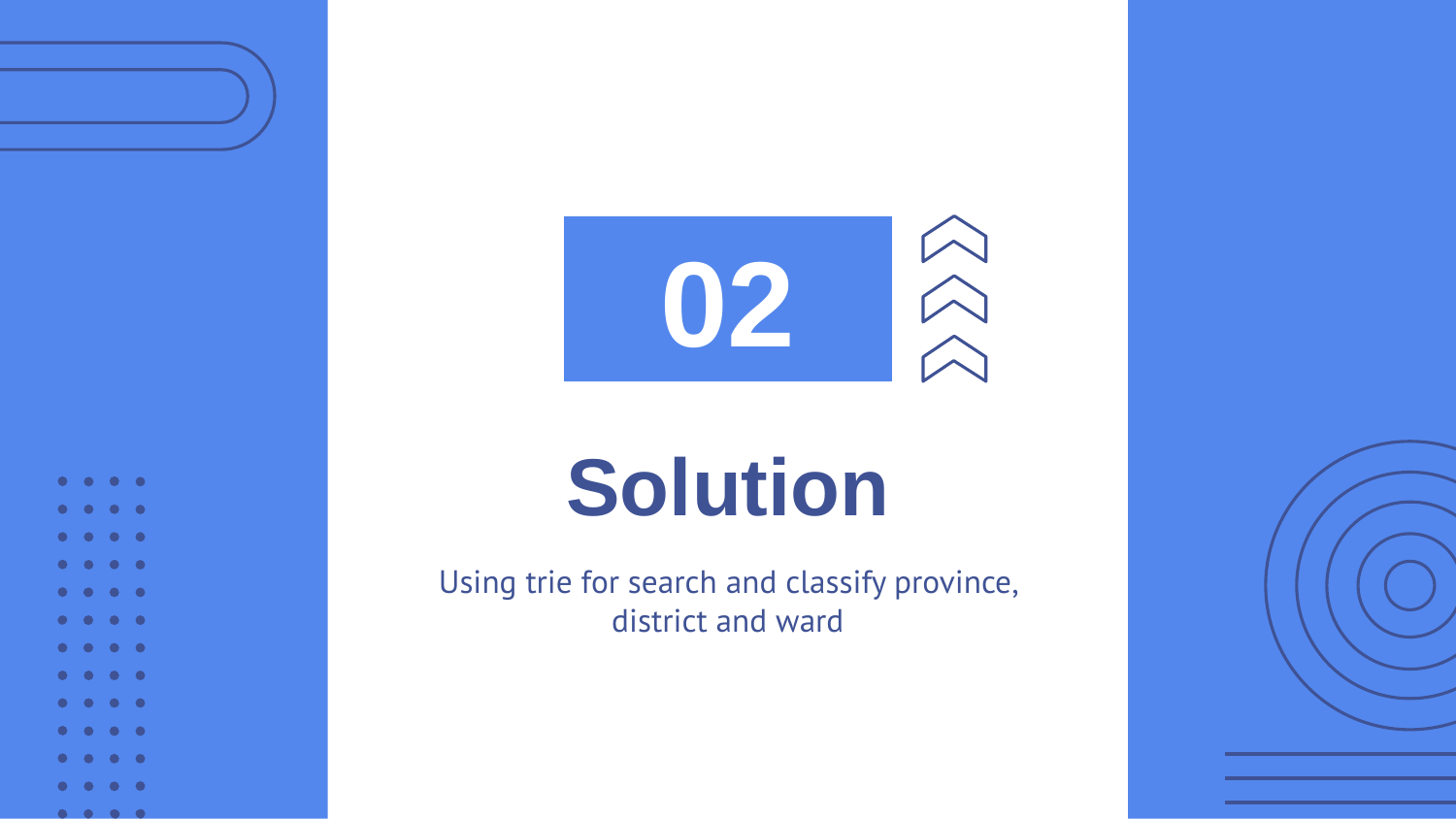

02

# Solution

Using trie for search and classify province, district and ward